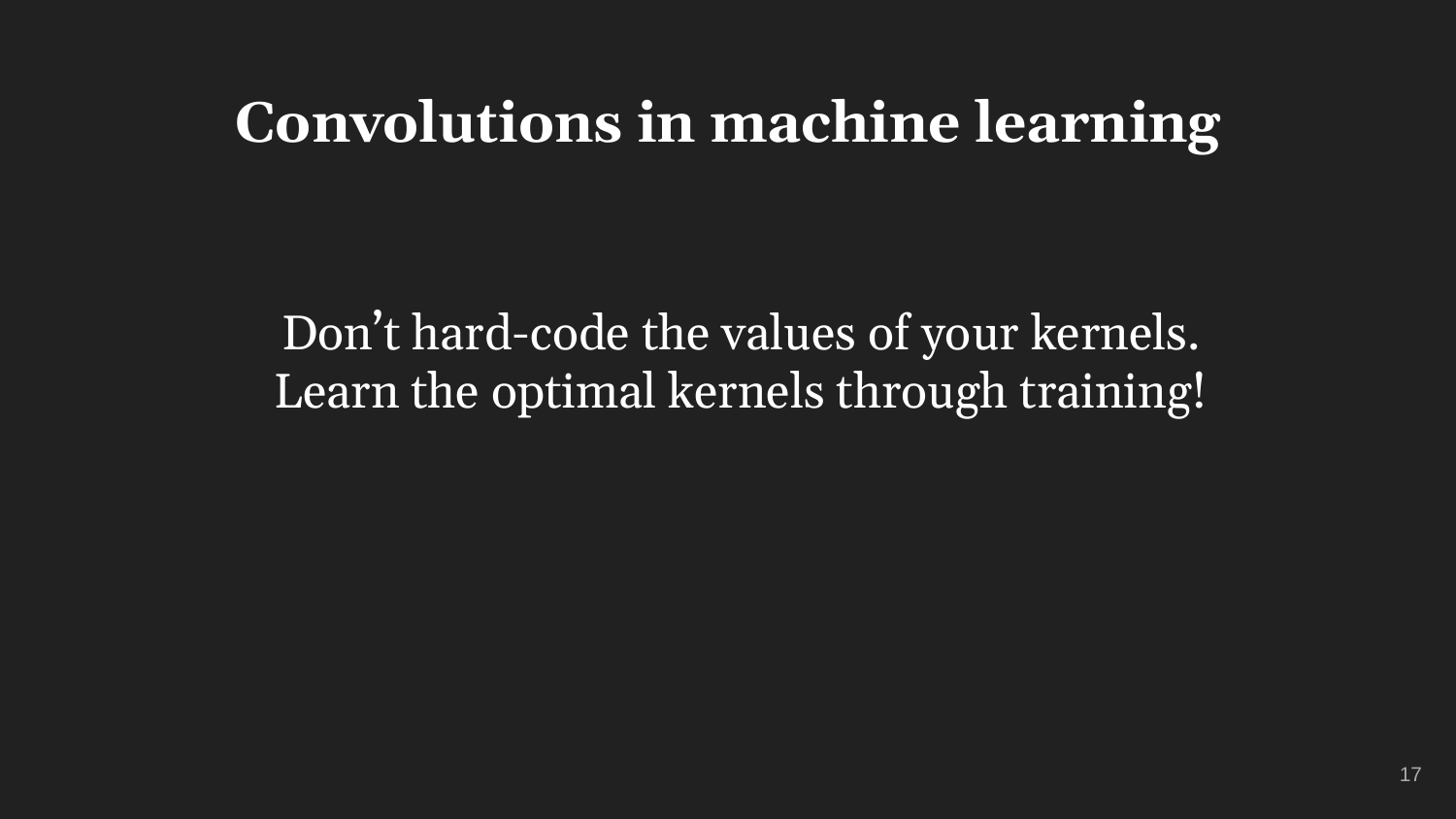

# Convolutions in machine learning
Don’t hard-code the values of your kernels.
Learn the optimal kernels through training!
17